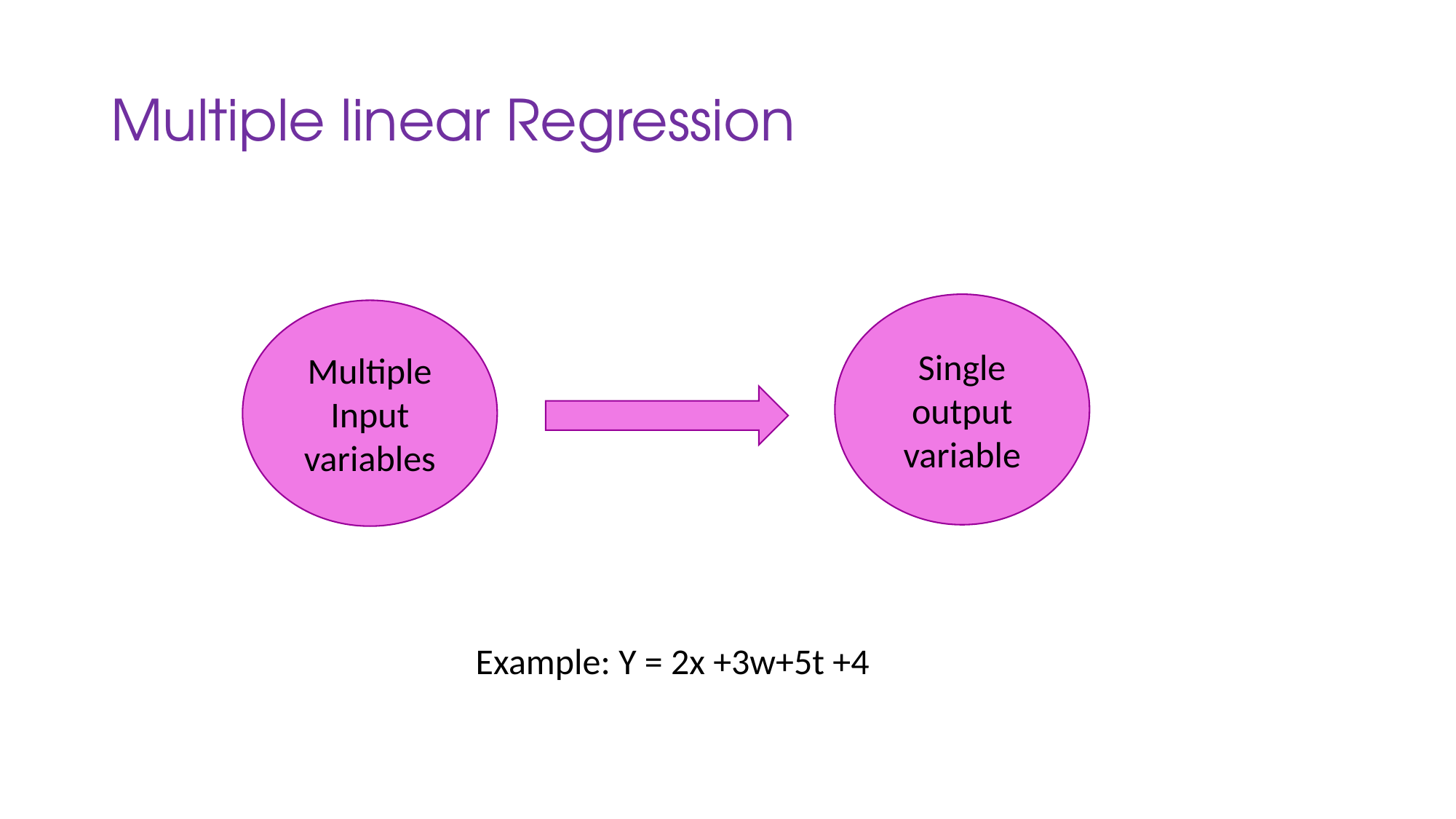

# Multiple linear Regression
Single output variable
Multiple Input variables

Example: Y = 2x +3w+5t +4